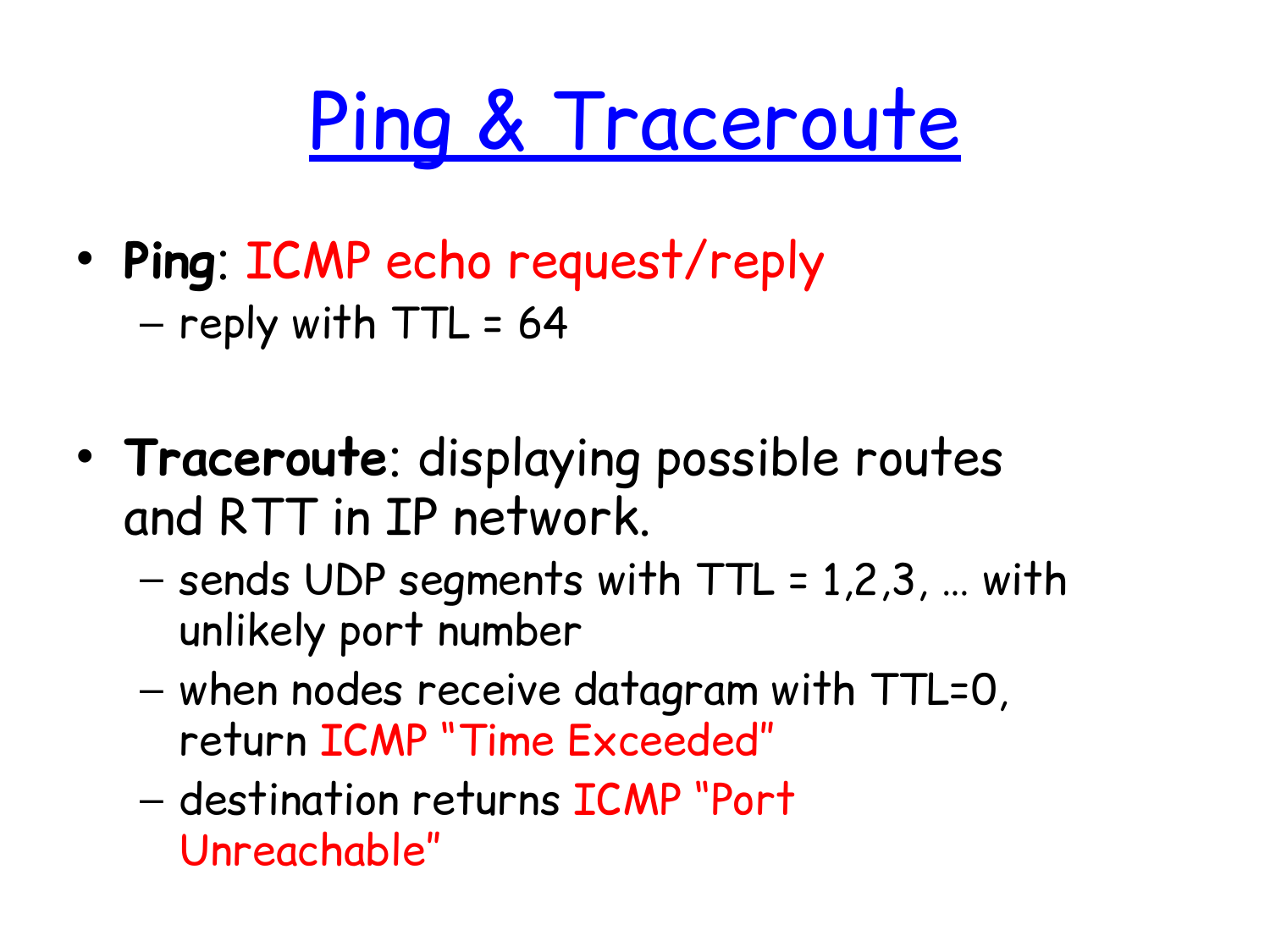

# Ping & Traceroute
Ping: ICMP echo request/reply
reply with TTL = 64

Traceroute: displaying possible routes  and RTT in IP network.
sends UDP segments with TTL = 1,2,3, … with unlikely port number
when nodes receive datagram with TTL=0, return ICMP “Time Exceeded”
destination returns ICMP “Port Unreachable”